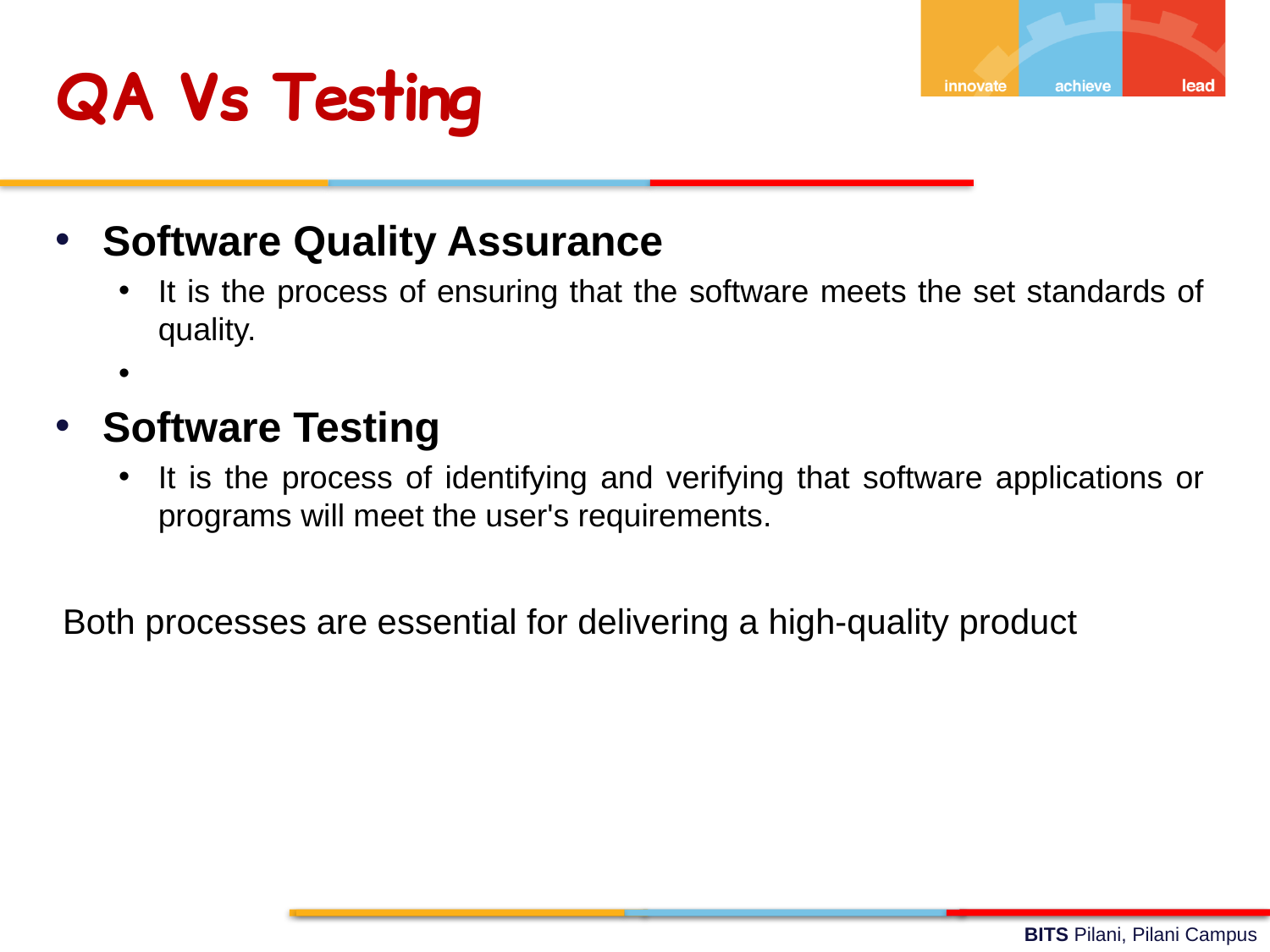

QA Vs Testing
Software Quality Assurance
It is the process of ensuring that the software meets the set standards of quality.

Software Testing
It is the process of identifying and verifying that software applications or programs will meet the user's requirements.

Both processes are essential for delivering a high-quality product